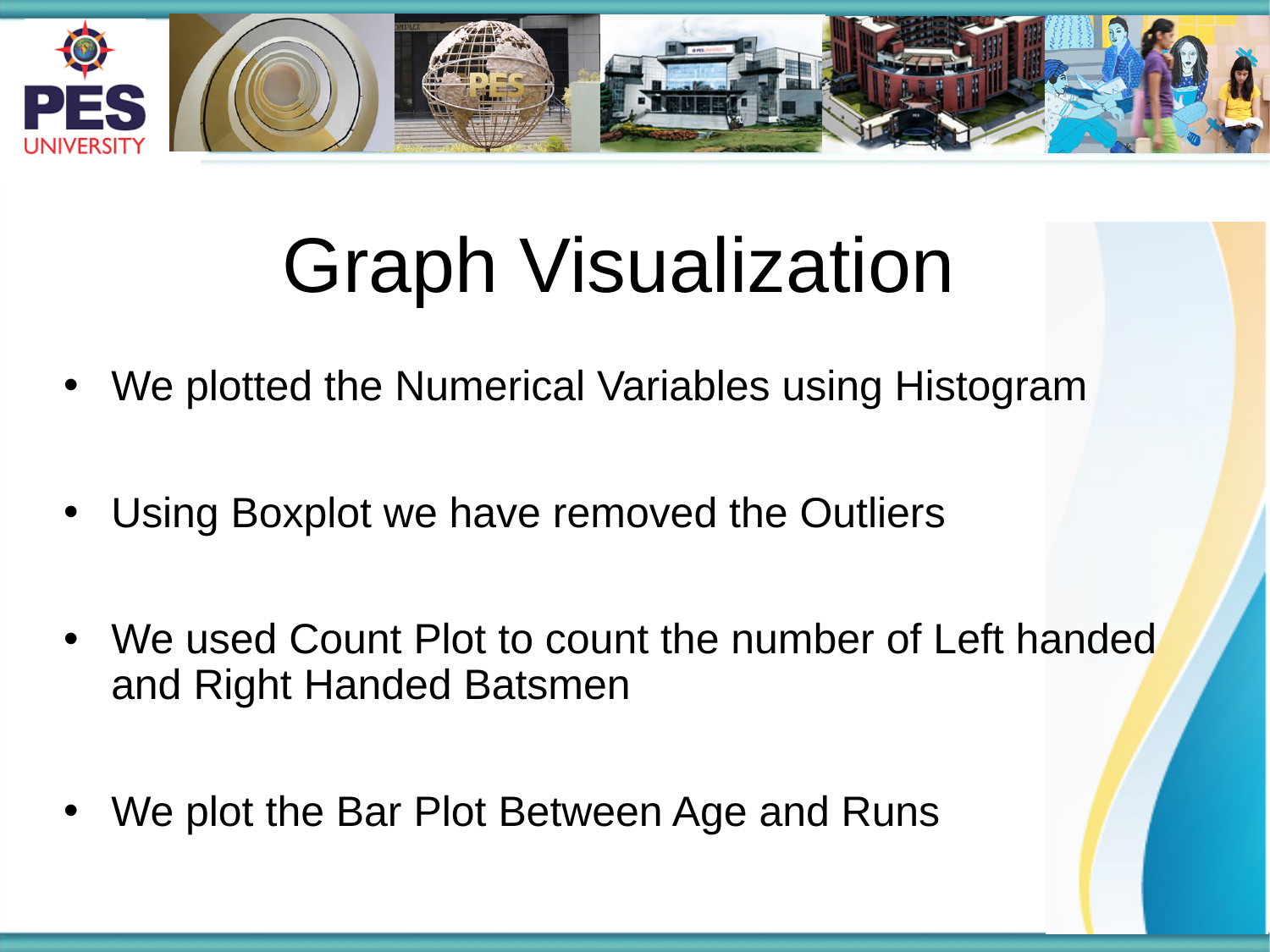

# Graph Visualization
We plotted the Numerical Variables using Histogram

Using Boxplot we have removed the Outliers

We used Count Plot to count the number of Left handed and Right Handed Batsmen

We plot the Bar Plot Between Age and Runs